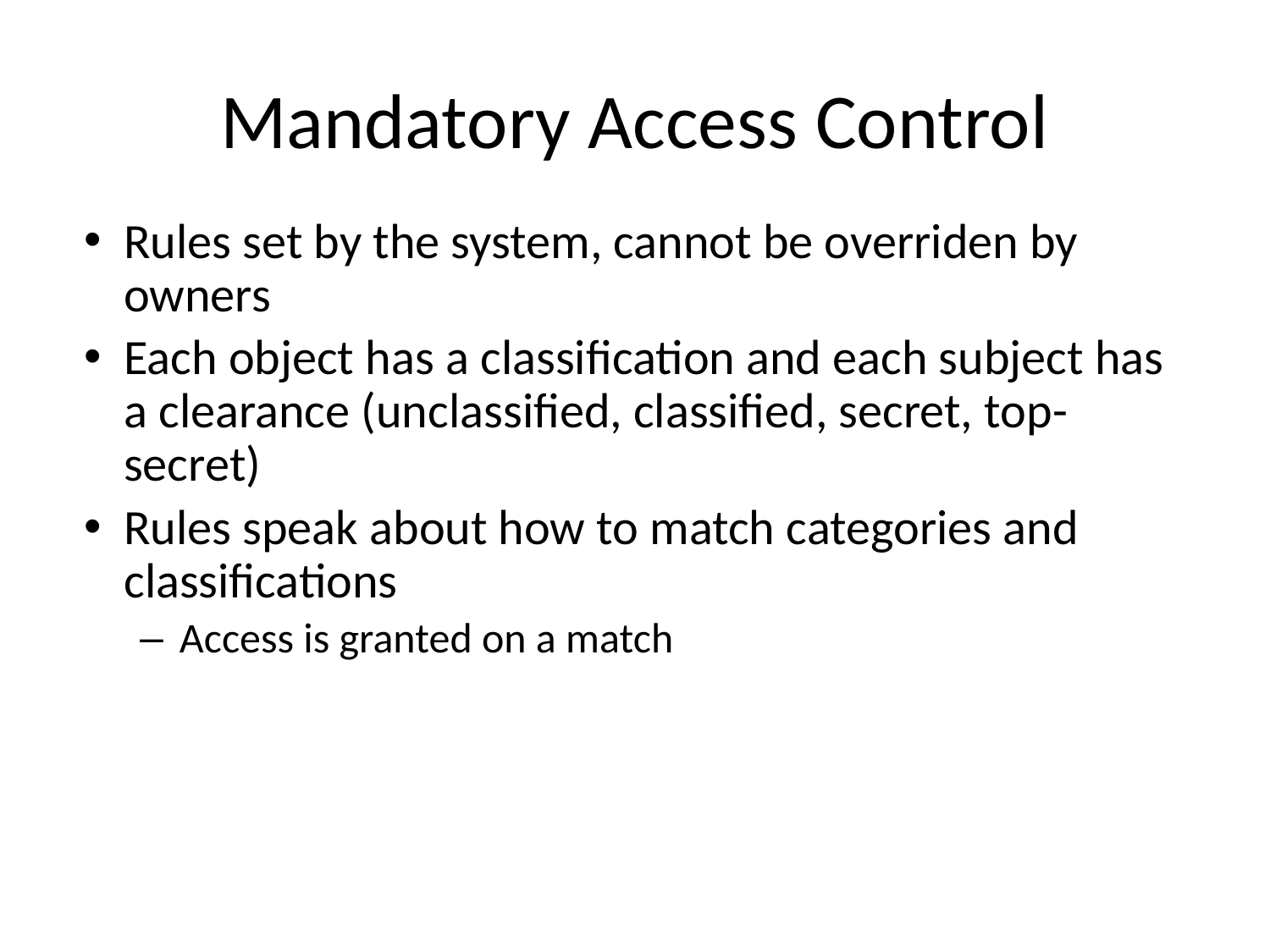

# Mandatory Access Control
Rules set by the system, cannot be overriden by owners
Each object has a classification and each subject has a clearance (unclassified, classified, secret, top-secret)
Rules speak about how to match categories and classifications
Access is granted on a match